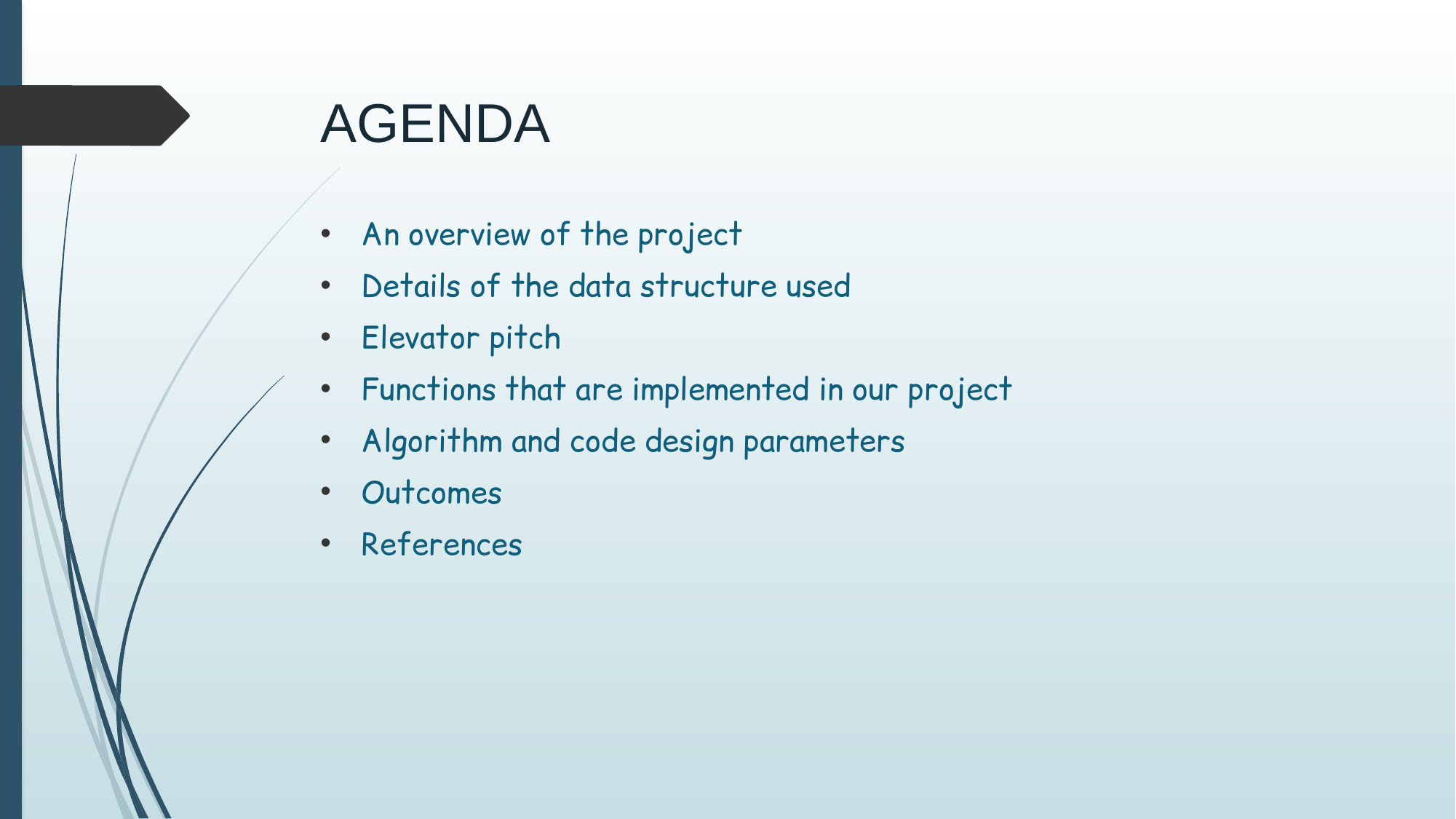

# AGENDA
An overview of the project
Details of the data structure used
Elevator pitch
Functions that are implemented in our project
Algorithm and code design parameters
Outcomes
References